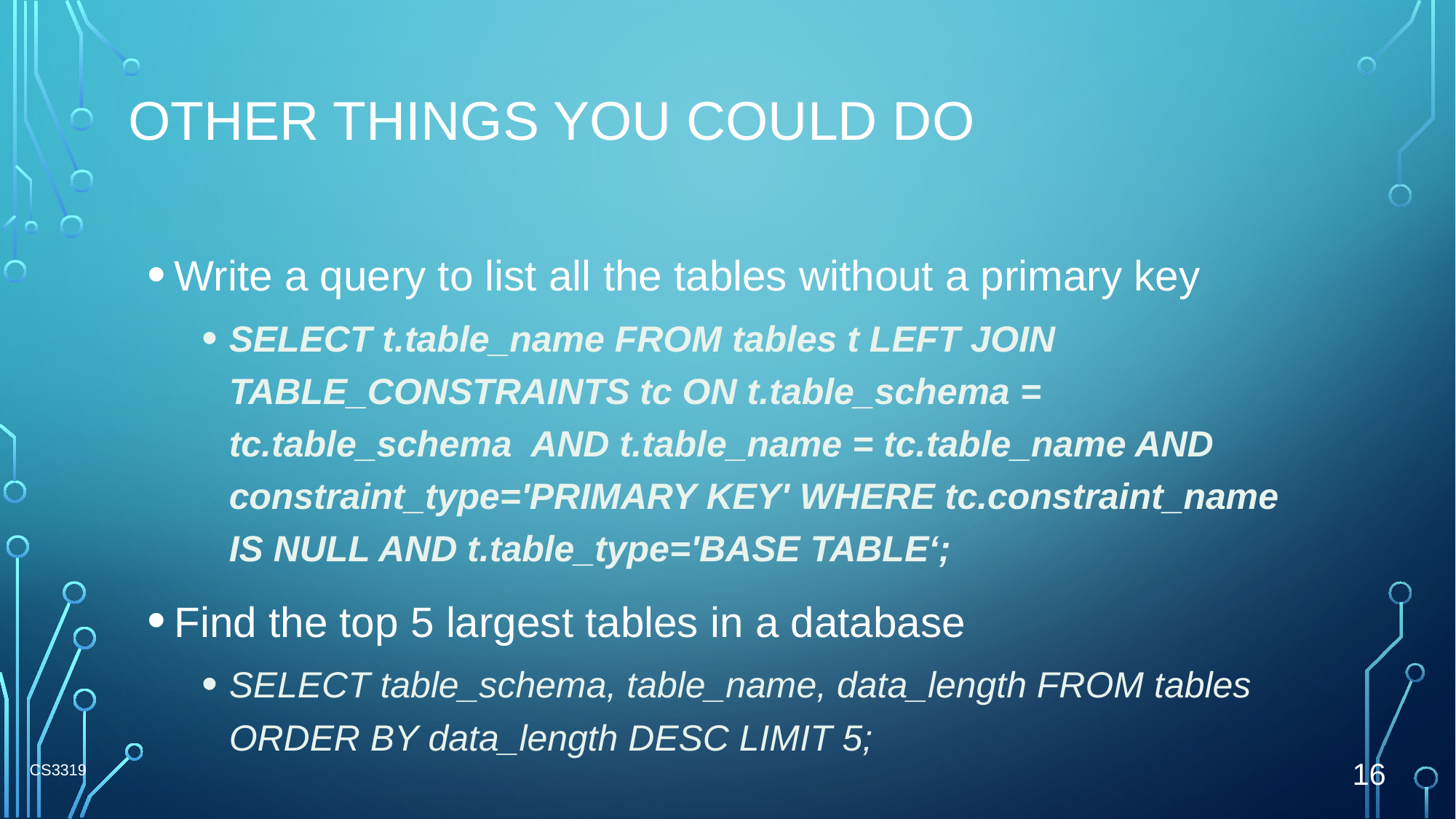

# Other things you could do
Write a query to list all the tables without a primary key
SELECT t.table_name FROM tables t LEFT JOIN TABLE_CONSTRAINTS tc ON t.table_schema = tc.table_schema  AND t.table_name = tc.table_name AND constraint_type='PRIMARY KEY' WHERE tc.constraint_name IS NULL AND t.table_type='BASE TABLE‘;
Find the top 5 largest tables in a database
SELECT table_schema, table_name, data_length FROM tables ORDER BY data_length DESC LIMIT 5;
CS3319
16